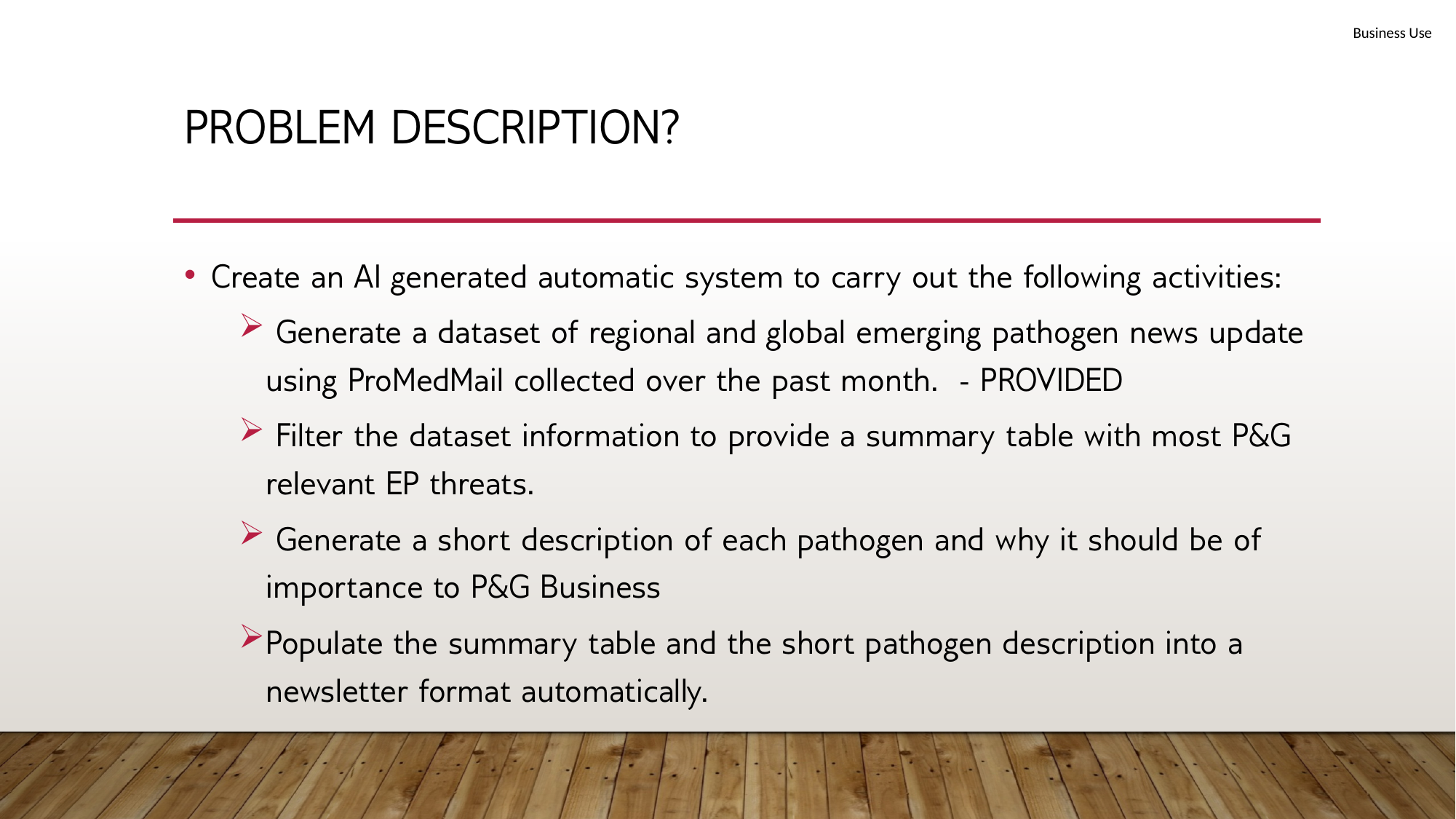

# Problem Description?
Create an AI generated automatic system to carry out the following activities:
 Generate a dataset of regional and global emerging pathogen news update using ProMedMail collected over the past month.  - PROVIDED
 Filter the dataset information to provide a summary table with most P&G relevant EP threats.
 Generate a short description of each pathogen and why it should be of importance to P&G Business
Populate the summary table and the short pathogen description into a newsletter format automatically.